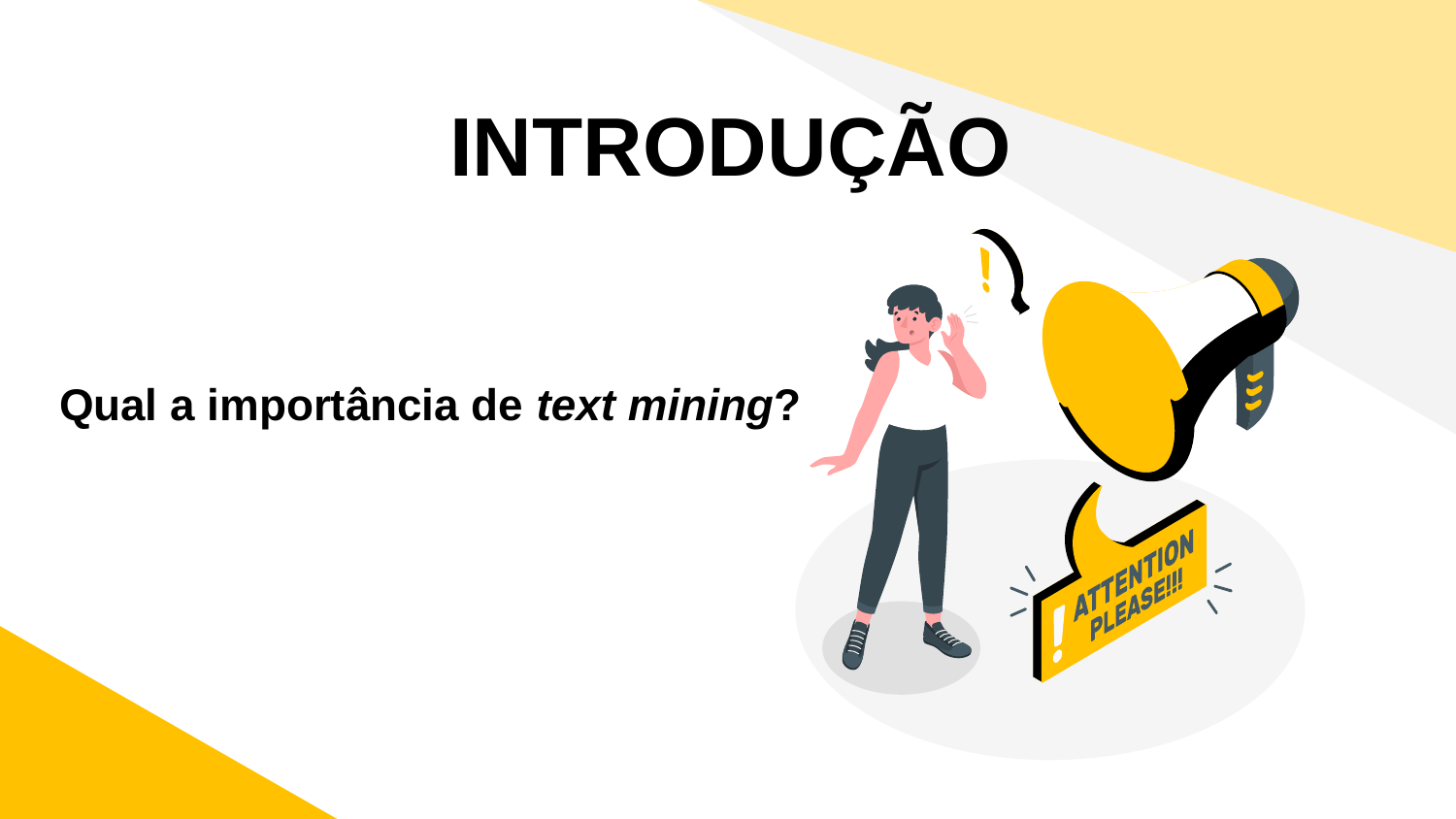

# INTRODUÇÃO

Qual a importância de text mining?